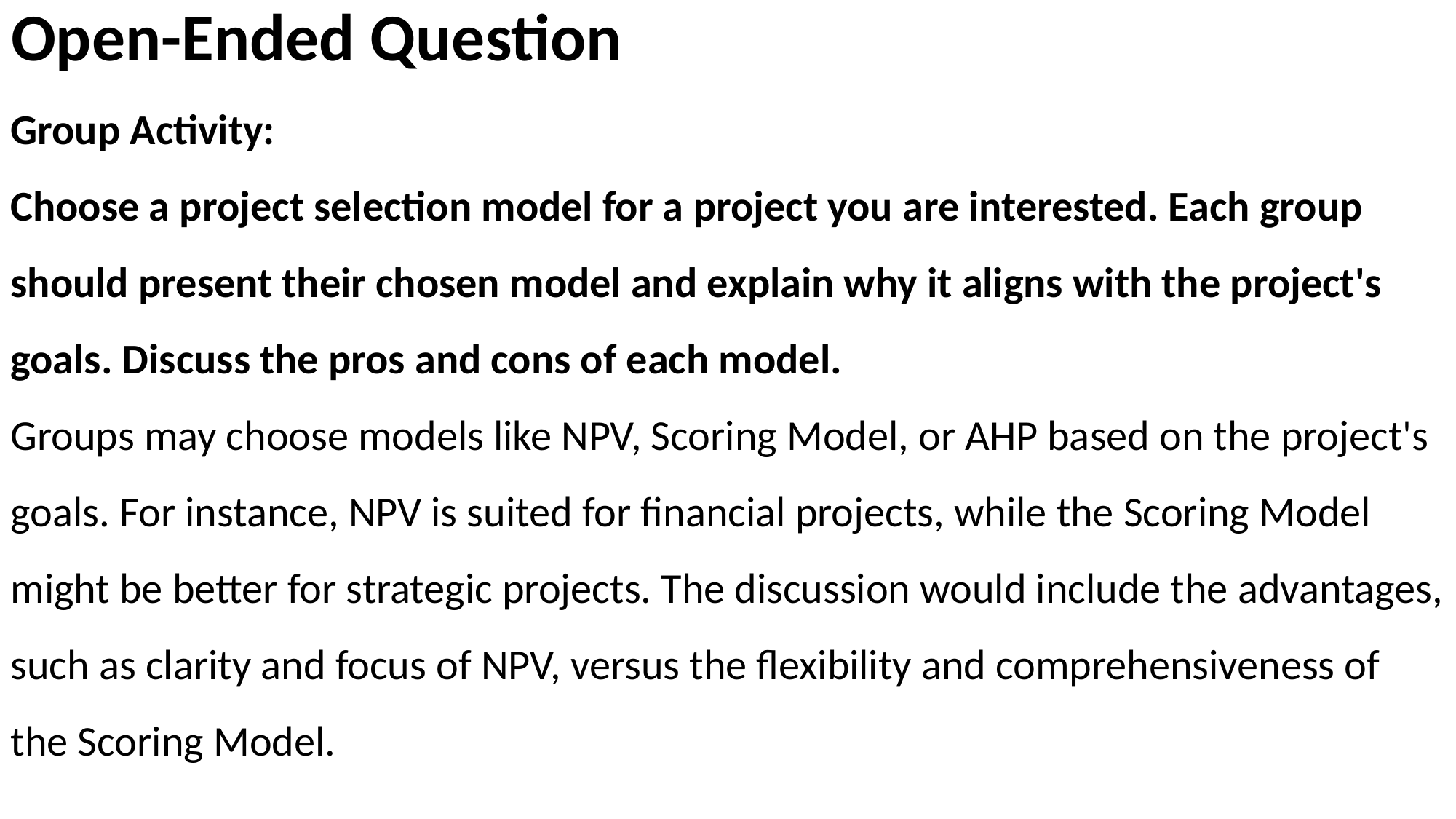

# Open-Ended Question
Group Activity:
Choose a project selection model for a project you are interested. Each group should present their chosen model and explain why it aligns with the project's goals. Discuss the pros and cons of each model.
Groups may choose models like NPV, Scoring Model, or AHP based on the project's goals. For instance, NPV is suited for financial projects, while the Scoring Model might be better for strategic projects. The discussion would include the advantages, such as clarity and focus of NPV, versus the flexibility and comprehensiveness of the Scoring Model.